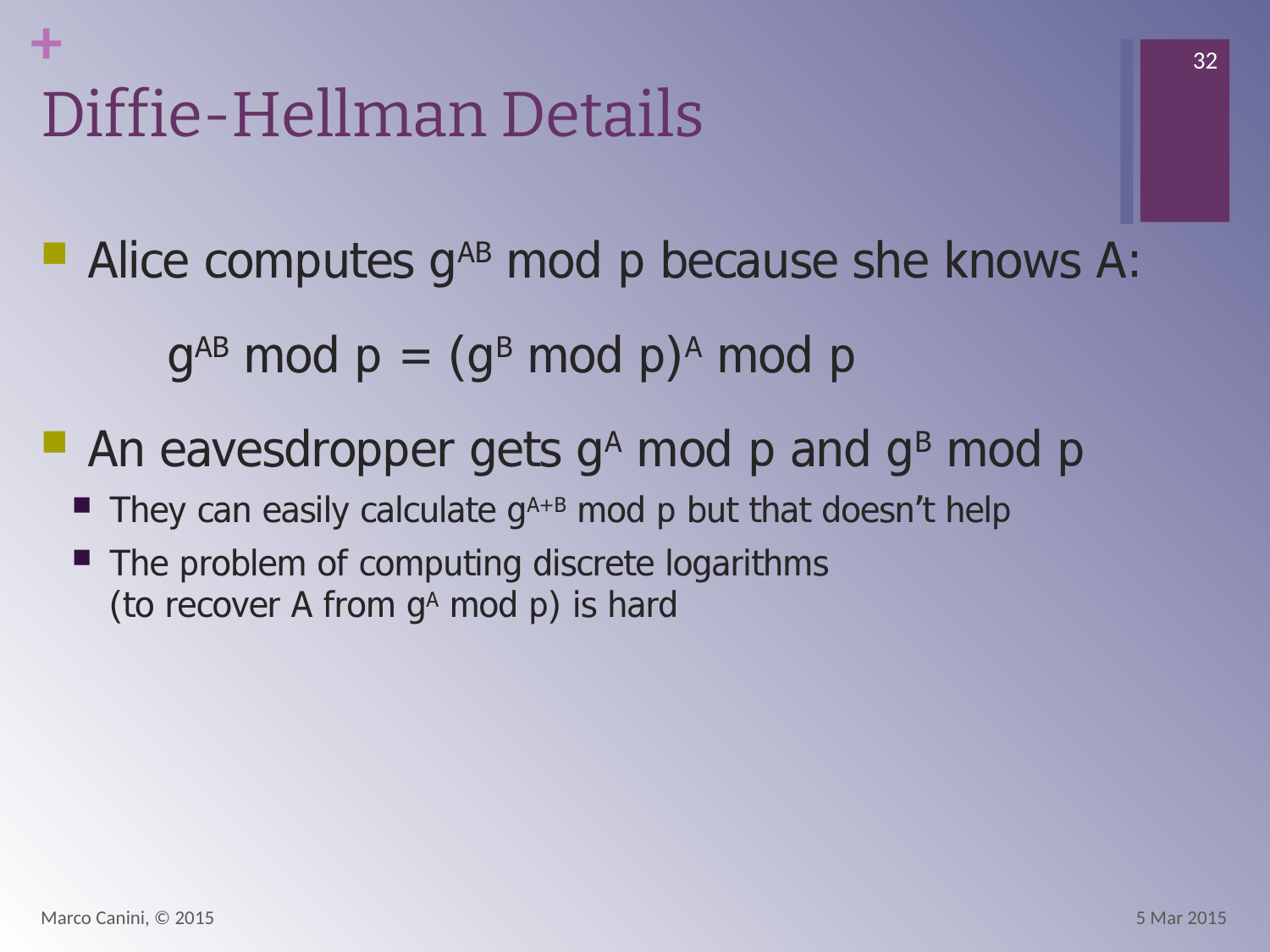

32
# Diffie-Hellman Details
Alice computes gAB mod p because she knows A:
	gAB mod p = (gB mod p)A mod p
An eavesdropper gets gA mod p and gB mod p
They can easily calculate gA+B mod p but that doesn’t help
The problem of computing discrete logarithms
(to recover A from gA mod p) is hard
Marco Canini, © 2015
5 Mar 2015